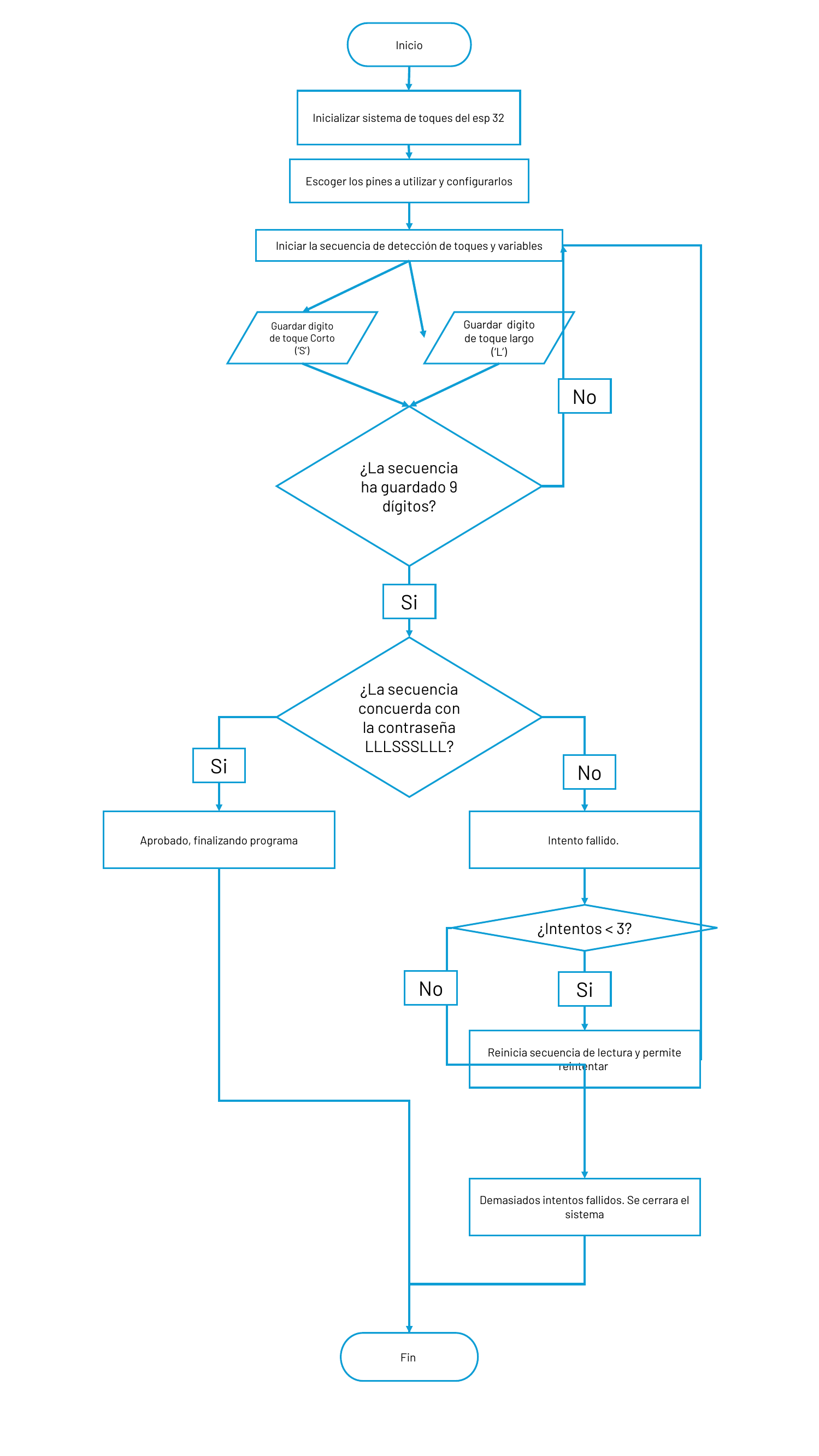

Inicio
Inicializar sistema de toques del esp 32
Escoger los pines a utilizar y configurarlos
Iniciar la secuencia de detección de toques y variables
Guardar  digito de toque largo (‘L’)
Guardar digito de toque Corto (‘S’)
No
¿La secuencia ha guardado 9 dígitos?
Si
¿La secuencia concuerda con la contraseña LLLSSSLLL?
Si
No
Aprobado, finalizando programa
Intento fallido.
¿Intentos < 3?
No
Si
Reinicia secuencia de lectura y permite reintentar
Demasiados intentos fallidos. Se cerrara el sistema
Fin